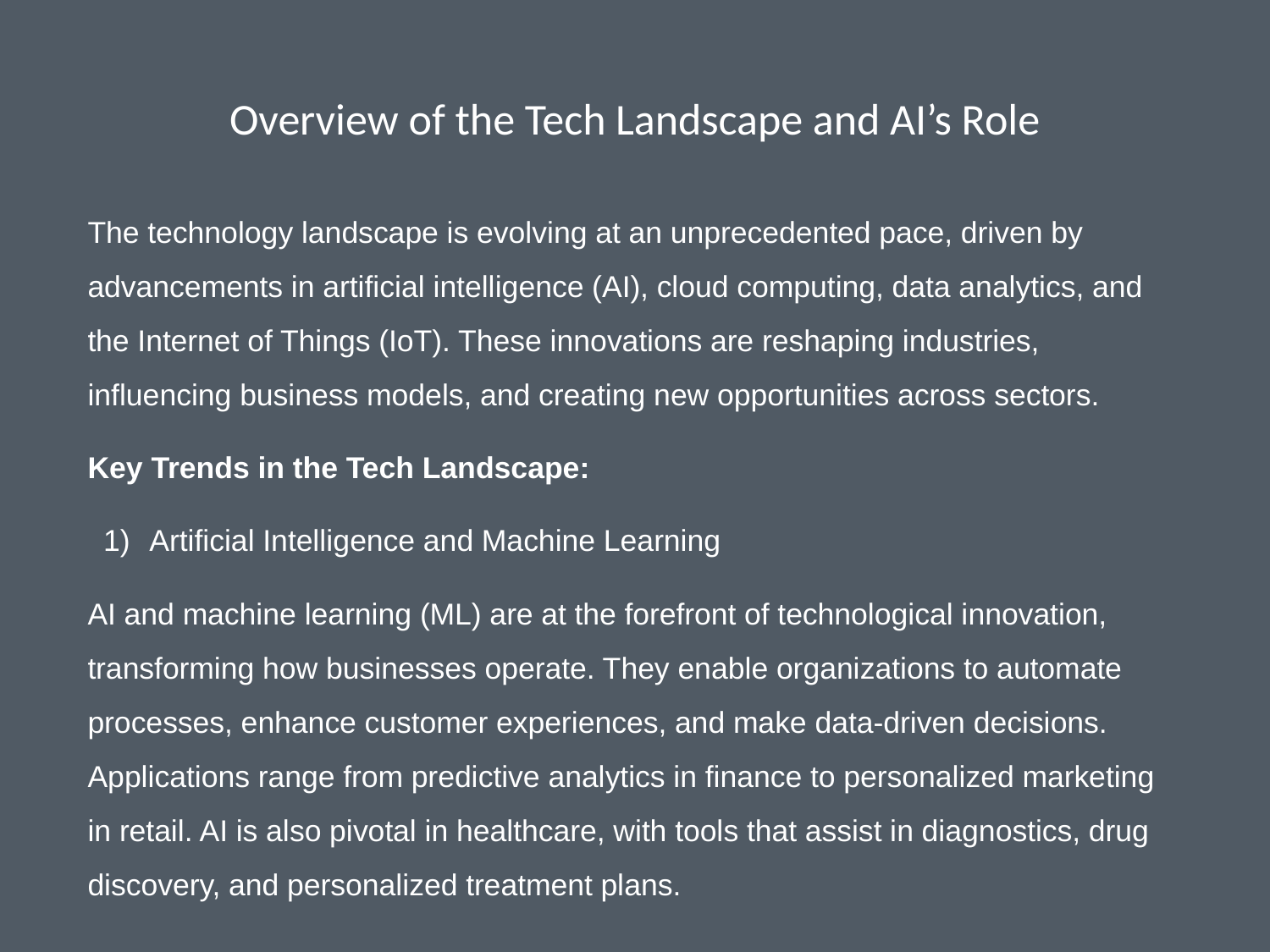

# Overview of the Tech Landscape and AI’s Role
The technology landscape is evolving at an unprecedented pace, driven by advancements in artificial intelligence (AI), cloud computing, data analytics, and the Internet of Things (IoT). These innovations are reshaping industries, influencing business models, and creating new opportunities across sectors.
Key Trends in the Tech Landscape:
Artificial Intelligence and Machine Learning
AI and machine learning (ML) are at the forefront of technological innovation, transforming how businesses operate. They enable organizations to automate processes, enhance customer experiences, and make data-driven decisions. Applications range from predictive analytics in finance to personalized marketing in retail. AI is also pivotal in healthcare, with tools that assist in diagnostics, drug discovery, and personalized treatment plans.